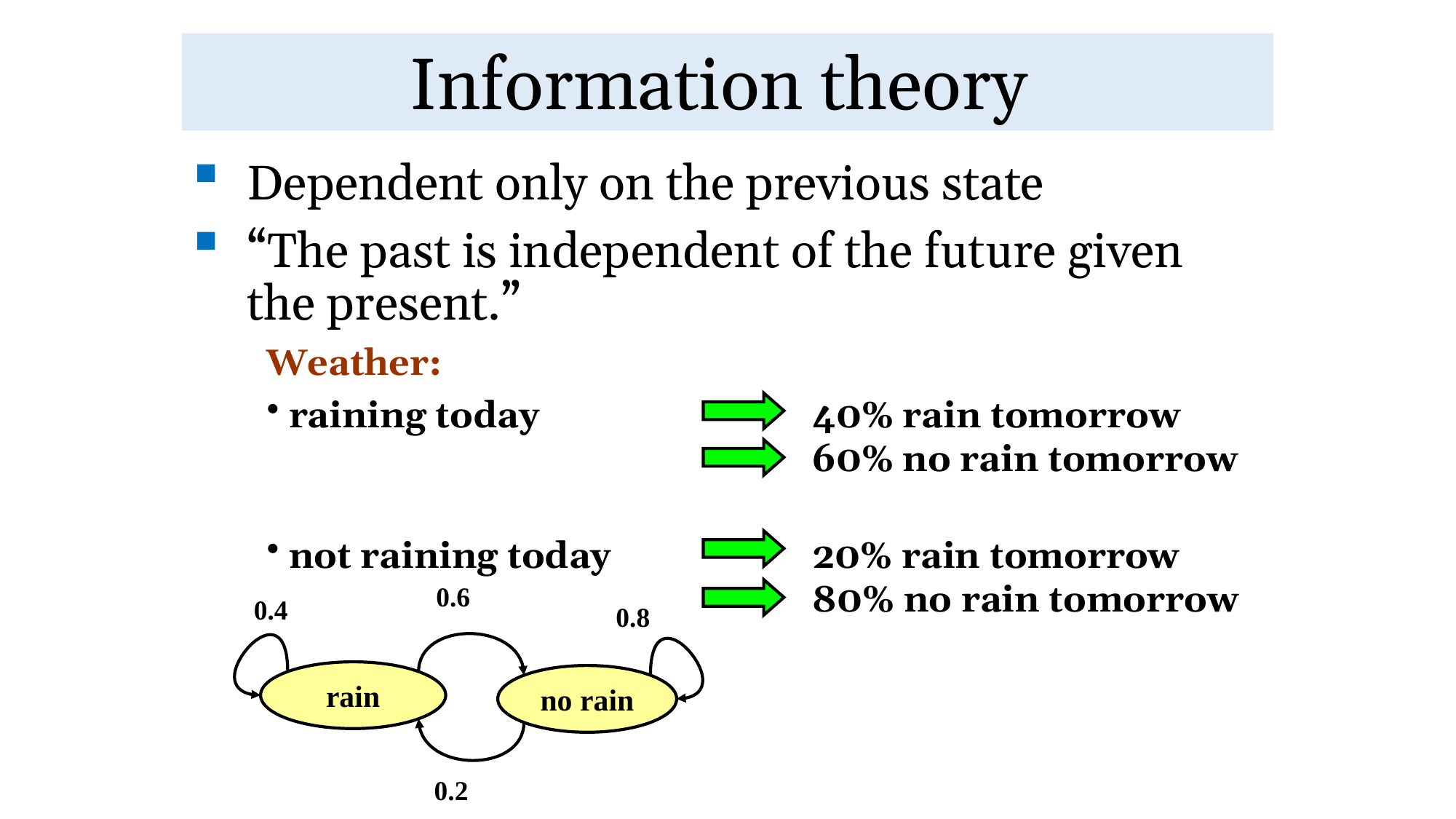

# Information theory
Dependent only on the previous state
“The past is independent of the future given the present.”
Weather:
 raining today			40% rain tomorrow 	  				60% no rain tomorrow
 not raining today		20% rain tomorrow					80% no rain tomorrow

0.6
0.4
0.8
rain
no rain
0.2